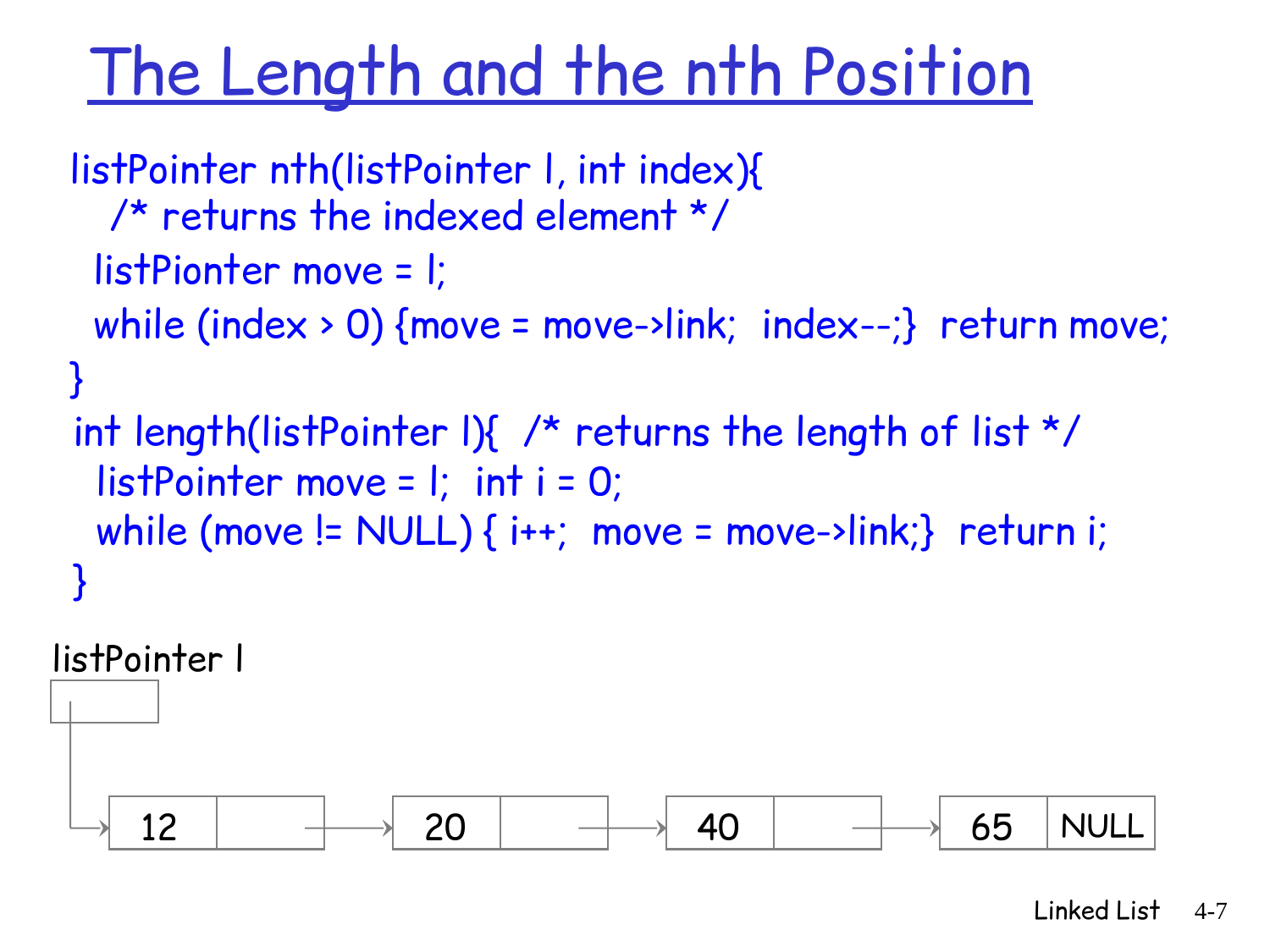

# The Length and the nth Position
listPointer nth(listPointer l, int index){
/* returns the indexed element */
  listPionter move = l;
  while (index > 0) {move = move->link;  index--;}  return move;
}
int length(listPointer l){  /* returns the length of list */
  listPointer move = l;  int i = 0;
  while (move != NULL) { i++;  move = move->link;}  return i;
}
listPointer l

12

20

40

65
NULL

Linked List
4-7